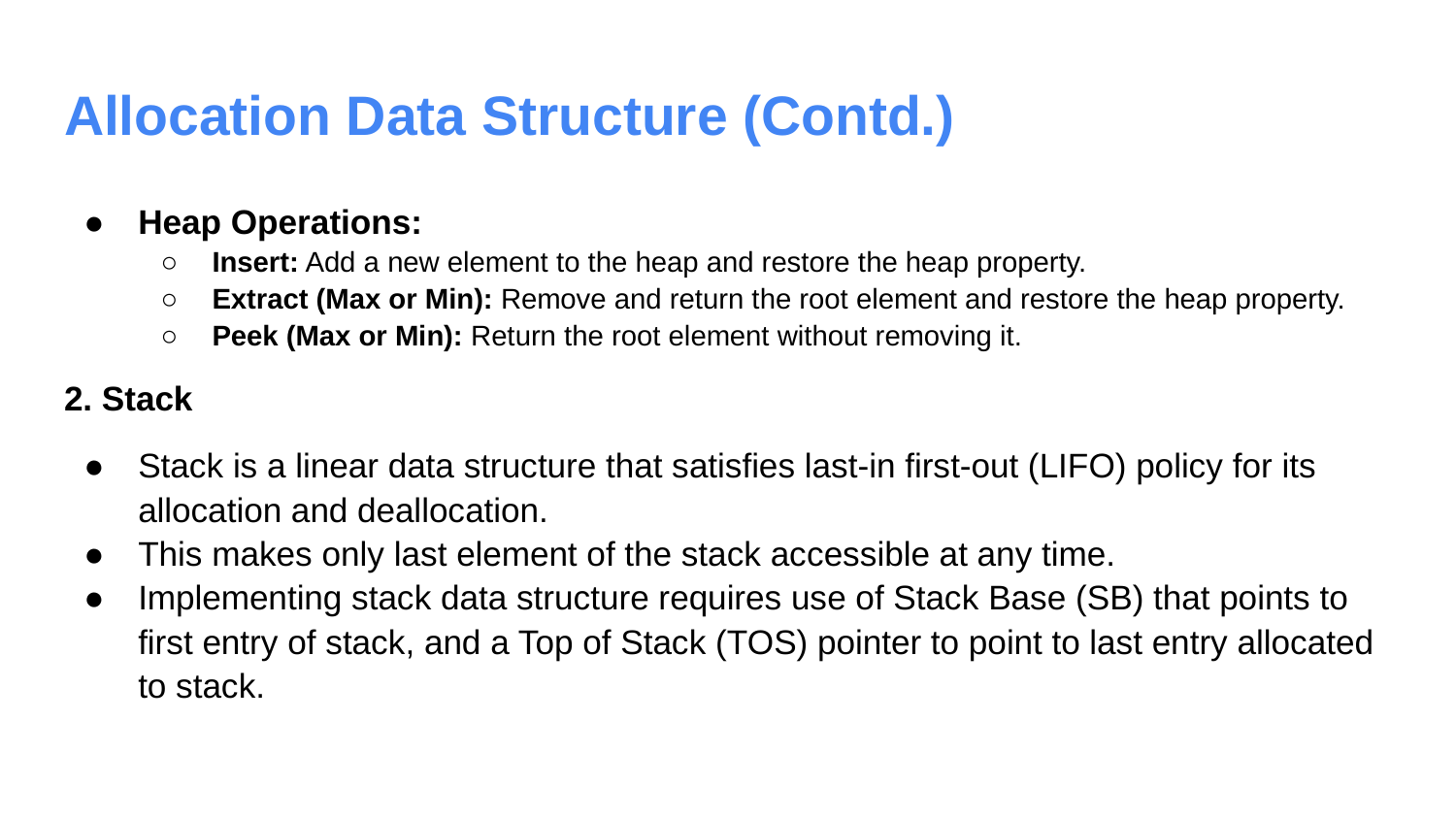

# Allocation Data Structure (Contd.)
Heap Operations:
Insert: Add a new element to the heap and restore the heap property.
Extract (Max or Min): Remove and return the root element and restore the heap property.
Peek (Max or Min): Return the root element without removing it.
2. Stack
Stack is a linear data structure that satisfies last-in first-out (LIFO) policy for its allocation and deallocation.
This makes only last element of the stack accessible at any time.
Implementing stack data structure requires use of Stack Base (SB) that points to first entry of stack, and a Top of Stack (TOS) pointer to point to last entry allocated to stack.